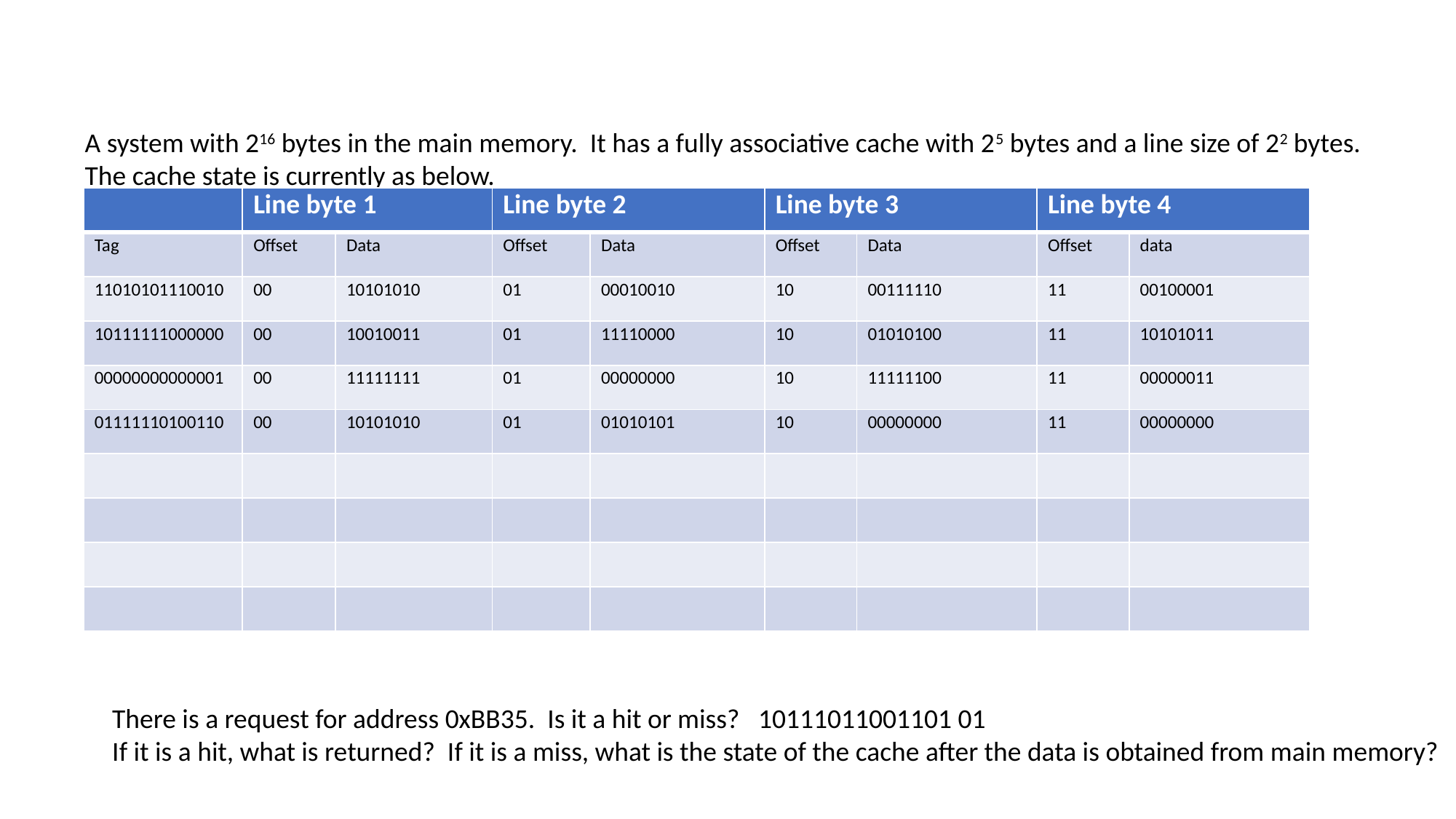

# Example Problem 7 Step 2
A system with 216 bytes in the main memory.  It has a fully associative cache with 25 bytes and a line size of 22 bytes.
The cache state is currently as below.
|  | Line byte 1 | Line byte 2 | Line byte 2 | Line byte 4 | Line byte 3 |  | Line byte 4 |  |
| --- | --- | --- | --- | --- | --- | --- | --- | --- |
| Tag | Offset | Data | Offset | Data | Offset | Data | Offset | data |
| 11010101110010 | 00 | 10101010 | 01 | 00010010 | 10 | 00111110 | 11 | 00100001 |
| 10111111000000 | 00 | 10010011 | 01 | 11110000 | 10 | 01010100 | 11 | 10101011 |
| 00000000000001 | 00 | 11111111 | 01 | 00000000 | 10 | 11111100 | 11 | 00000011 |
| 01111110100110 | 00 | 10101010 | 01 | 01010101 | 10 | 00000000 | 11 | 00000000 |
|  |  |  |  |  |  |  |  |  |
|  |  |  |  |  |  |  |  |  |
|  |  |  |  |  |  |  |  |  |
|  |  |  |  |  |  |  |  |  |
There is a request for address 0xBB35.  Is it a hit or miss?   10111011001101 01
If it is a hit, what is returned?  If it is a miss, what is the state of the cache after the data is obtained from main memory?